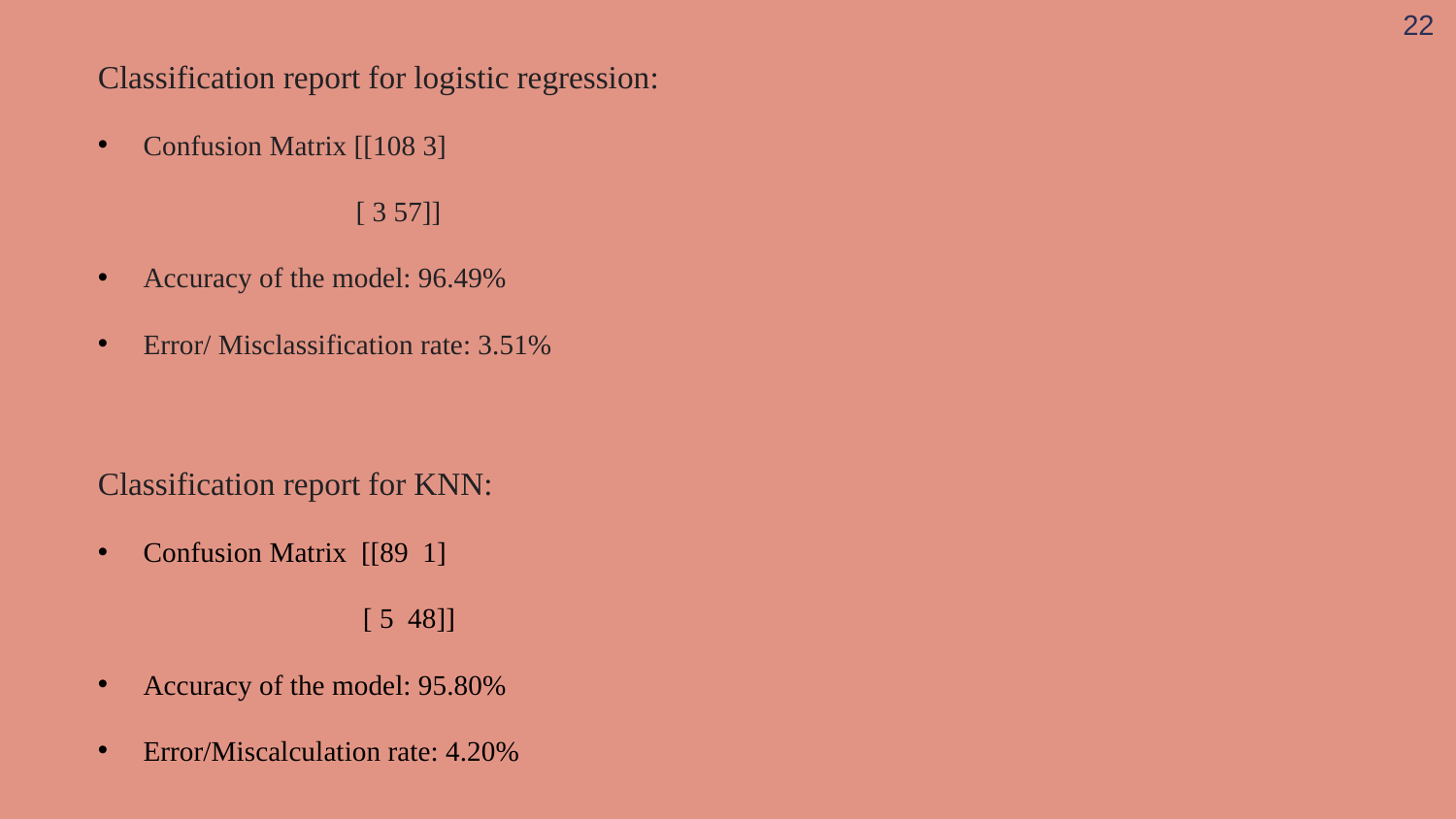

22
Classification report for logistic regression:
Confusion Matrix [[108 3]
	                [ 3 57]]
Accuracy of the model: 96.49%
Error/ Misclassification rate: 3.51%

Classification report for KNN:
Confusion Matrix  [[89  1]
	                 [ 5  48]]
Accuracy of the model: 95.80%
Error/Miscalculation rate: 4.20%